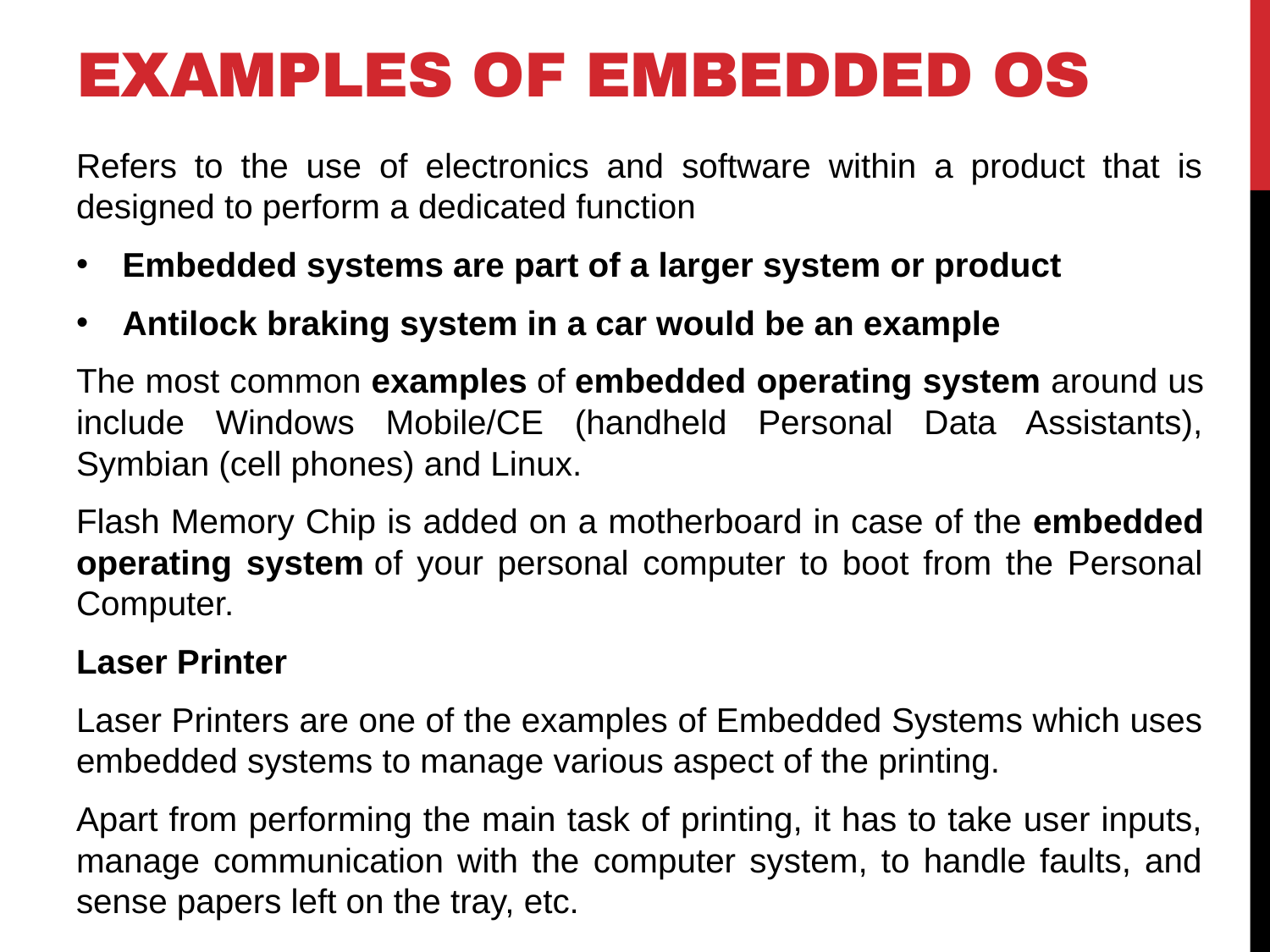

# Examples of embedded OS
Refers to the use of electronics and software within a product that is designed to perform a dedicated function
Embedded systems are part of a larger system or product
Antilock braking system in a car would be an example
The most common examples of embedded operating system around us include Windows Mobile/CE (handheld Personal Data Assistants), Symbian (cell phones) and Linux.
Flash Memory Chip is added on a motherboard in case of the embedded operating system of your personal computer to boot from the Personal Computer.
Laser Printer
Laser Printers are one of the examples of Embedded Systems which uses embedded systems to manage various aspect of the printing.
Apart from performing the main task of printing, it has to take user inputs, manage communication with the computer system, to handle faults, and sense papers left on the tray, etc.